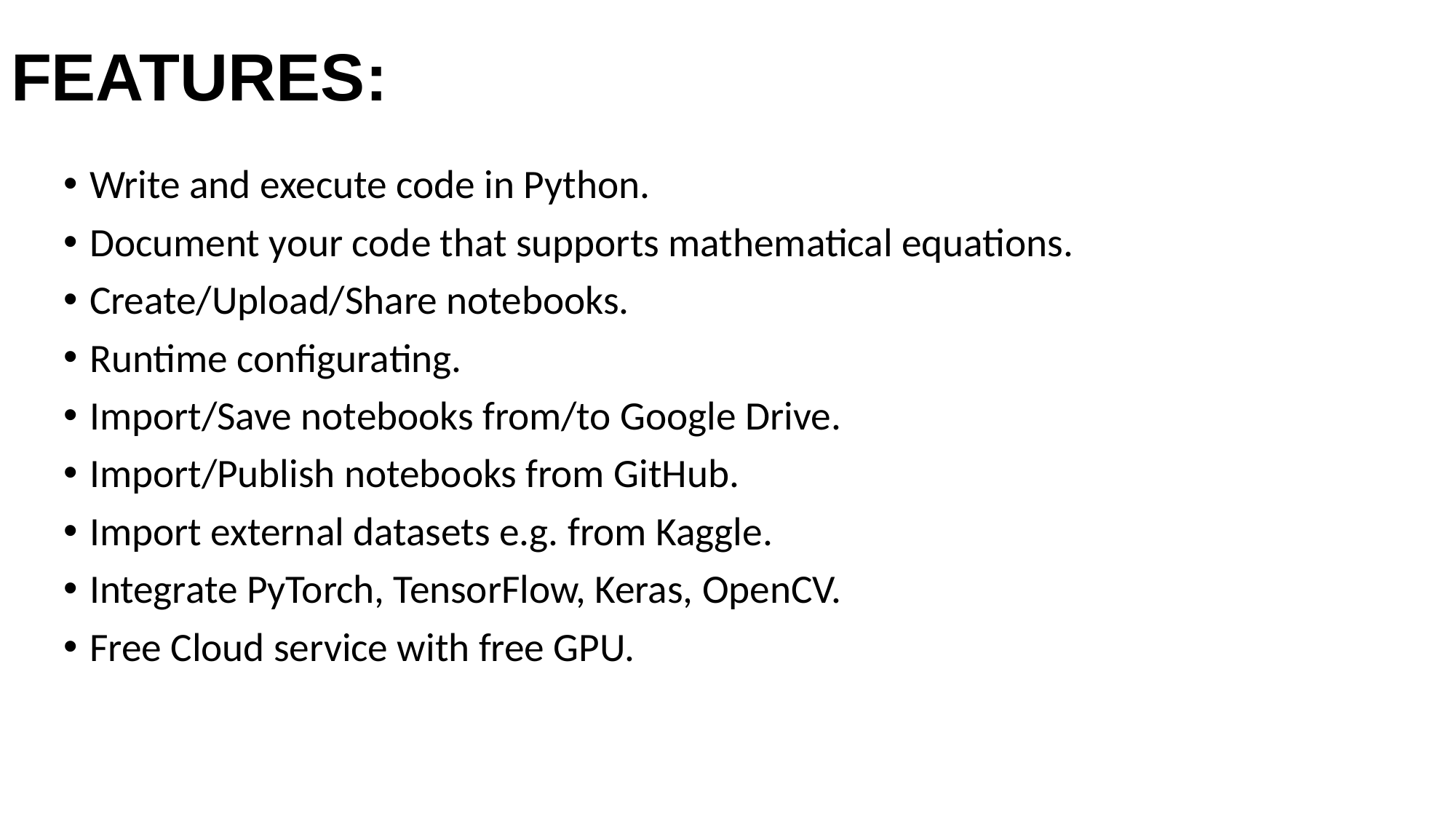

# FEATURES:
Write and execute code in Python.
Document your code that supports mathematical equations.
Create/Upload/Share notebooks.
Runtime configurating.
Import/Save notebooks from/to Google Drive.
Import/Publish notebooks from GitHub.
Import external datasets e.g. from Kaggle.
Integrate PyTorch, TensorFlow, Keras, OpenCV.
Free Cloud service with free GPU.